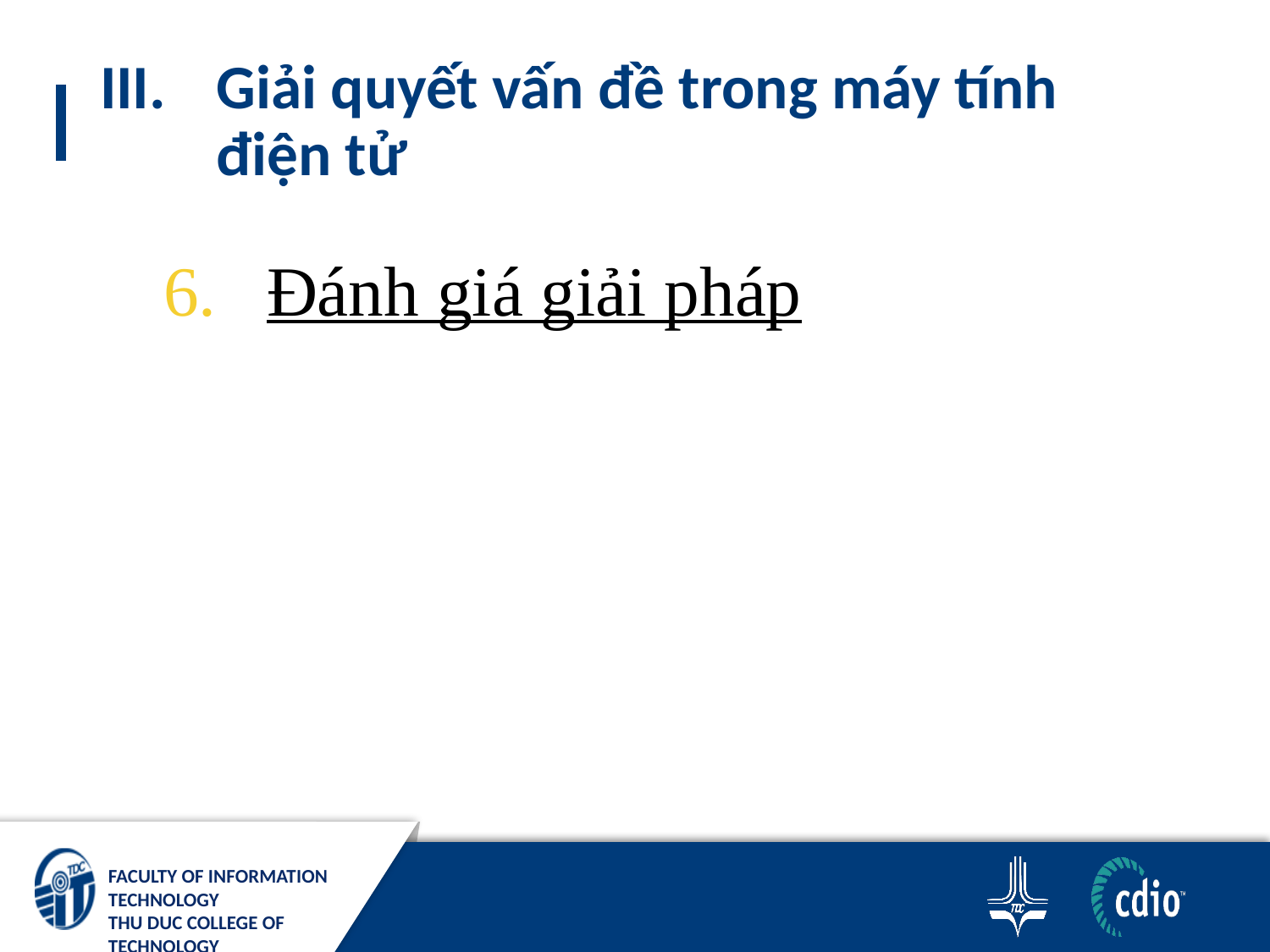

# Giải quyết vấn đề trong máy tính điện tử
Đánh giá giải pháp